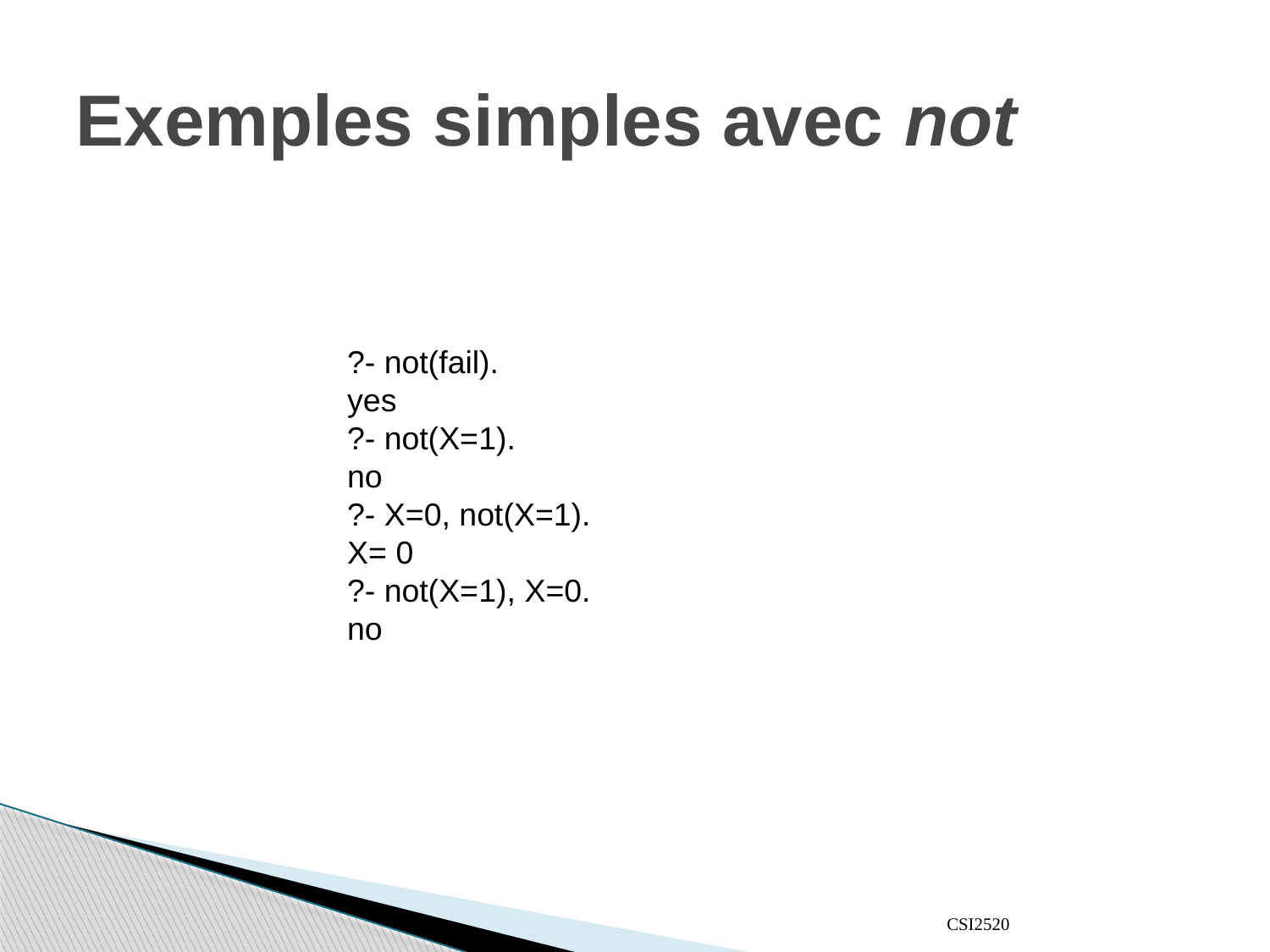

# Exemples simples avec not
?- not(fail).
yes
?- not(X=1).
no
?- X=0, not(X=1).
X= 0
?- not(X=1), X=0.
no
CSI2520